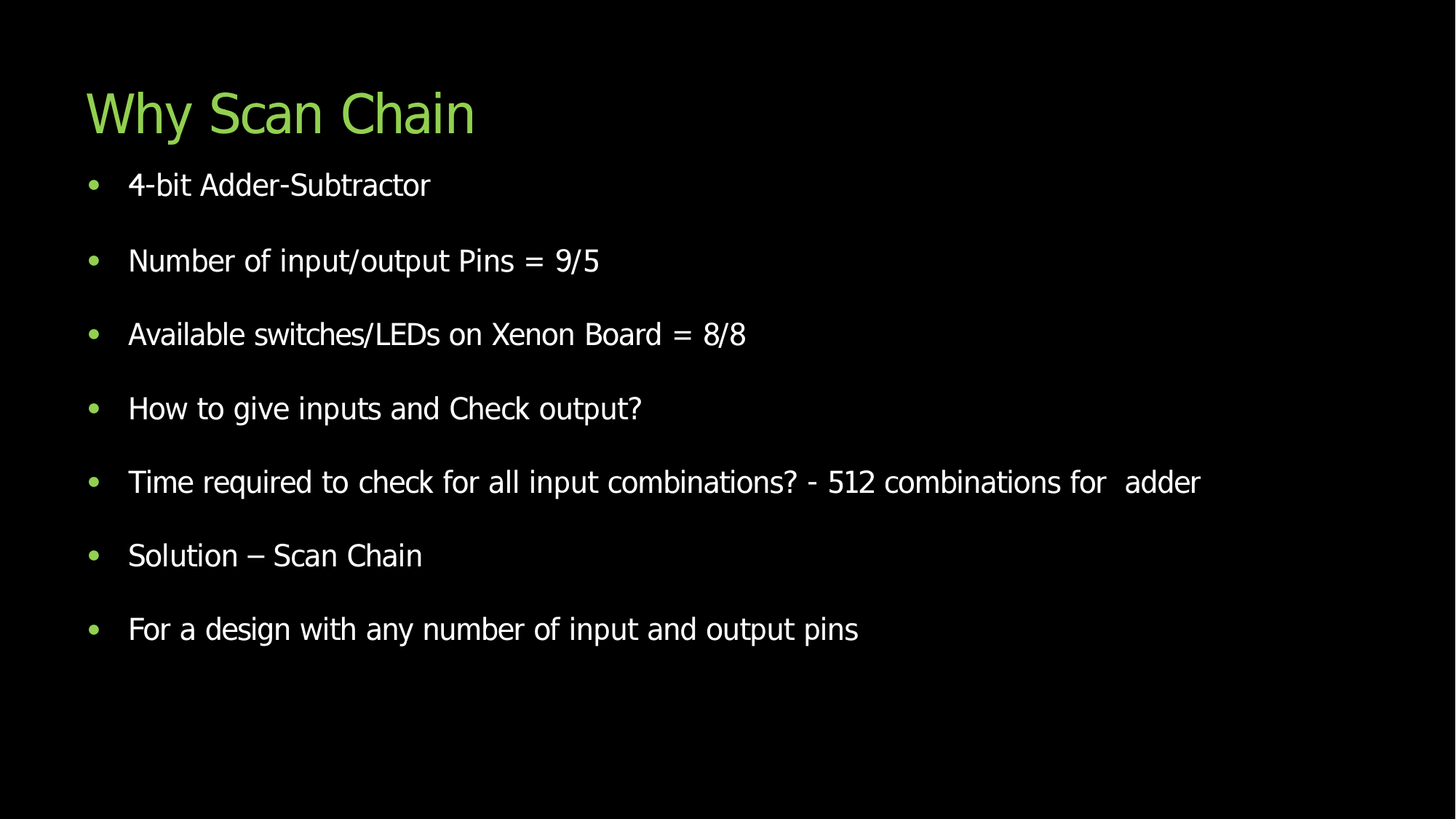

# Why Scan Chain
4-bit Adder-Subtractor

Number of input/output Pins = 9/5

Available switches/LEDs on Xenon Board = 8/8

How to give inputs and Check output?

Time required to check for all input combinations? - 512 combinations for  adder

Solution – Scan Chain

For a design with any number of input and output pins